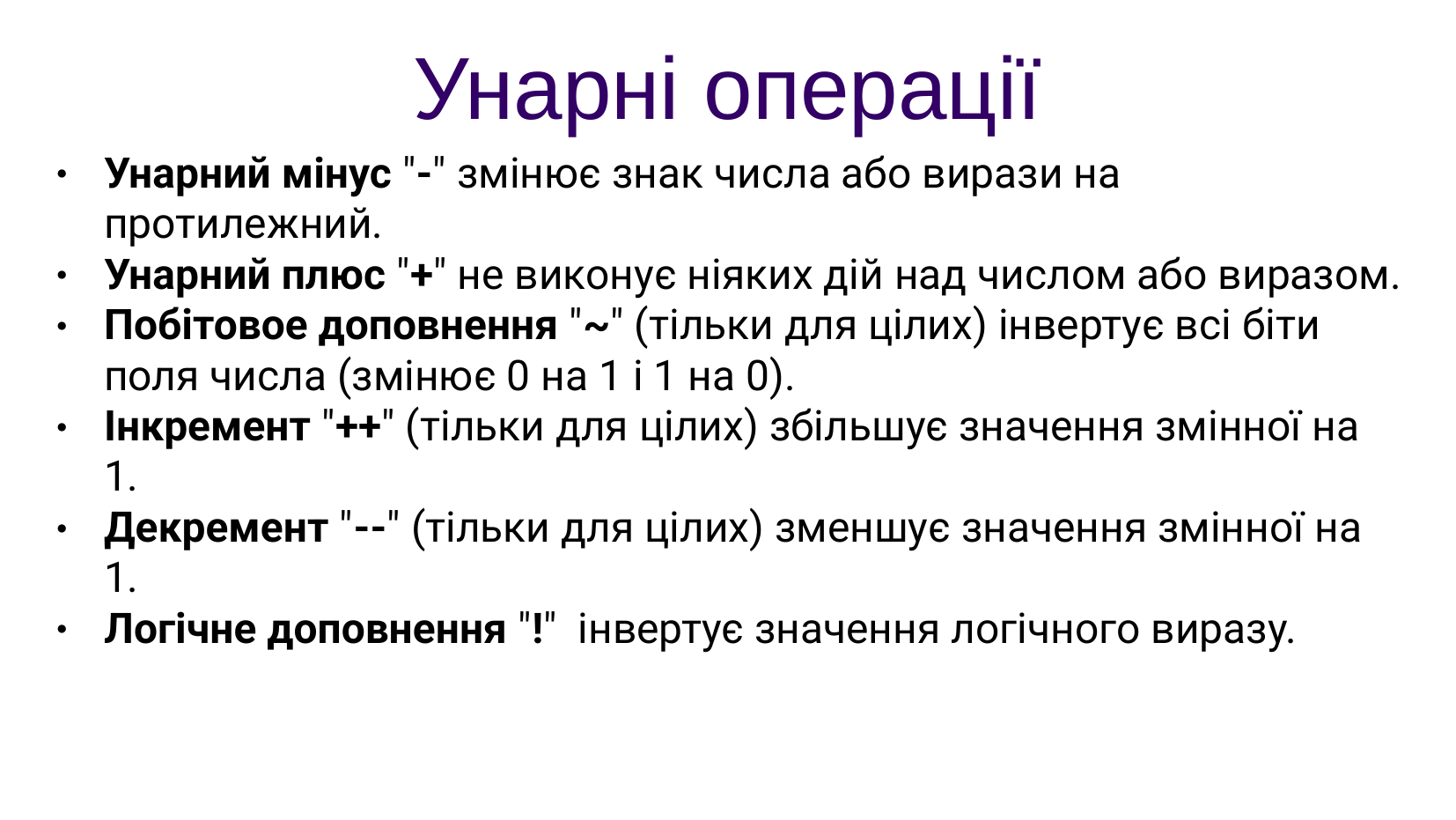

Унарні операції
Унарний мінус "-" змінює знак числа або вирази на протилежний.
Унарний плюс "+" не виконує ніяких дій над числом або виразом.
Побітовое доповнення "~" (тільки для цілих) інвертує всі біти поля числа (змінює 0 на 1 і 1 на 0).
Інкремент "++" (тільки для цілих) збільшує значення змінної на 1.
Декремент "--" (тільки для цілих) зменшує значення змінної на 1.
Логічне доповнення "!"  інвертує значення логічного виразу.